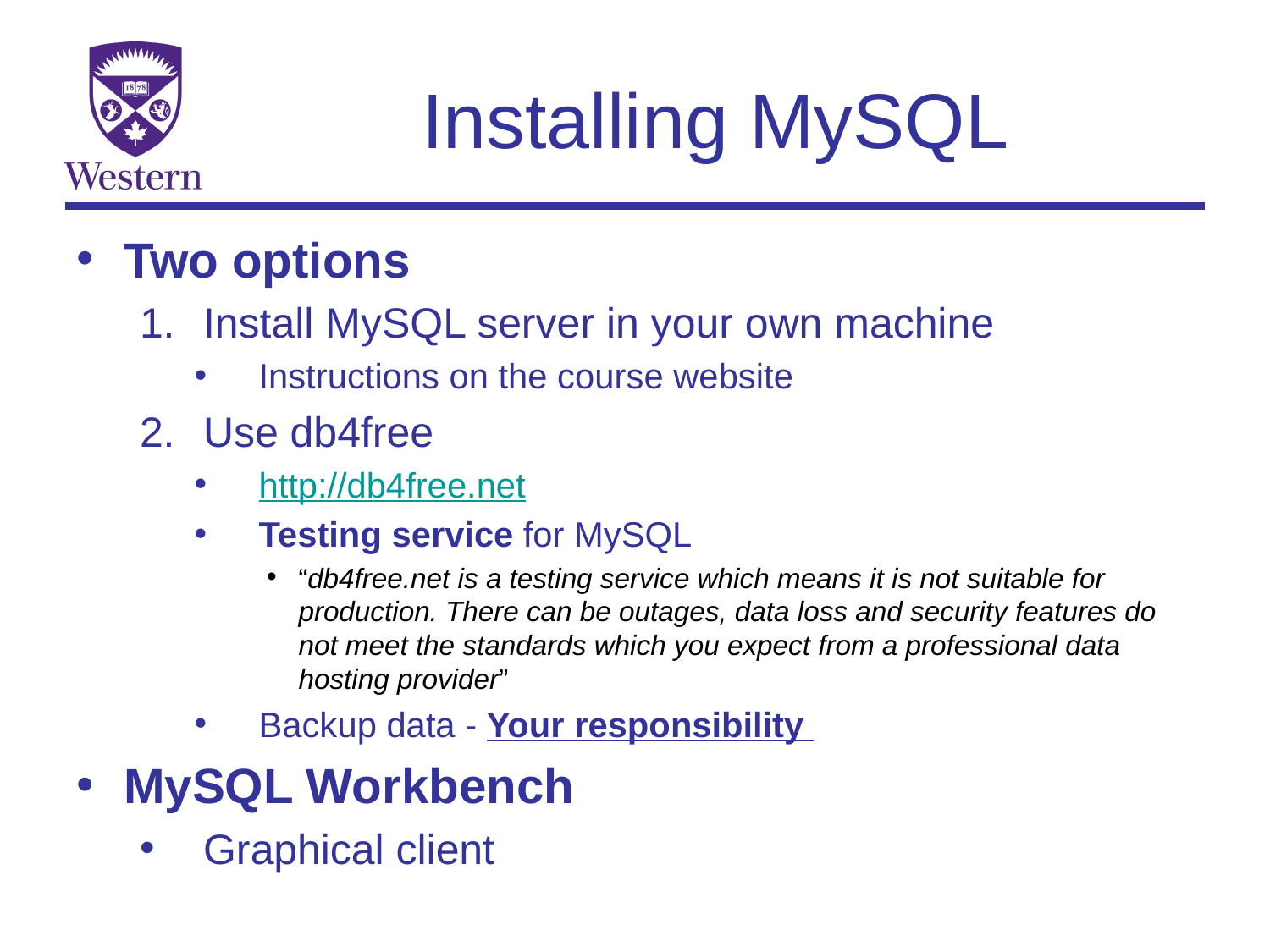

# Installing MySQL
Two options
Install MySQL server in your own machine
Instructions on the course website
Use db4free
http://db4free.net
Testing service for MySQL
“db4free.net is a testing service which means it is not suitable for production. There can be outages, data loss and security features do not meet the standards which you expect from a professional data hosting provider”
Backup data - Your responsibility
MySQL Workbench
Graphical client